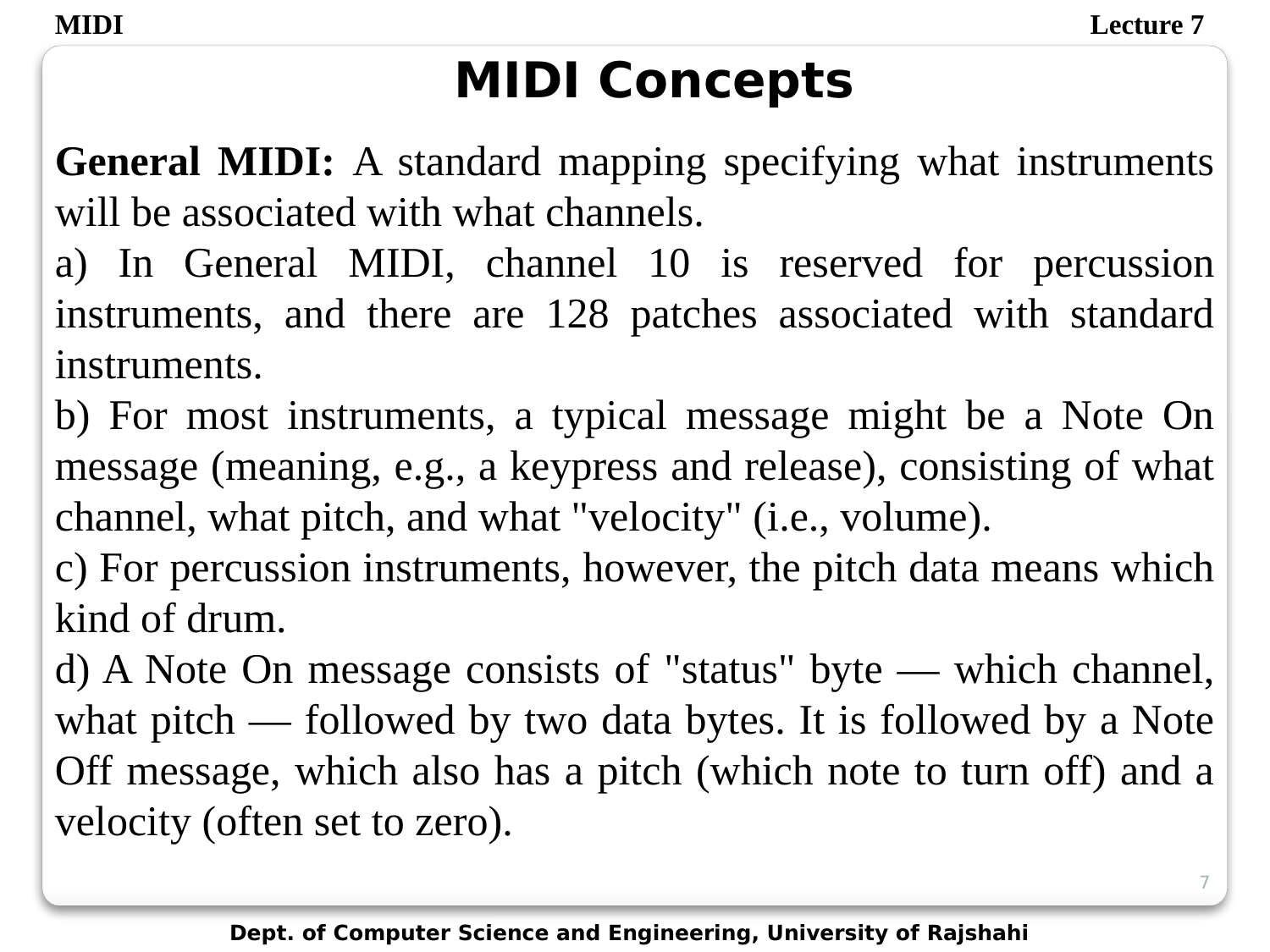

MIDI
Lecture 7
MIDI Concepts
General MIDI: A standard mapping specifying what instruments will be associated with what channels.
a) In General MIDI, channel 10 is reserved for percussion instruments, and there are 128 patches associated with standard instruments.
b) For most instruments, a typical message might be a Note On message (meaning, e.g., a keypress and release), consisting of what channel, what pitch, and what "velocity" (i.e., volume).
c) For percussion instruments, however, the pitch data means which kind of drum.
d) A Note On message consists of "status" byte — which channel, what pitch — followed by two data bytes. It is followed by a Note Off message, which also has a pitch (which note to turn off) and a velocity (often set to zero).
7
Dept. of Computer Science and Engineering, University of Rajshahi